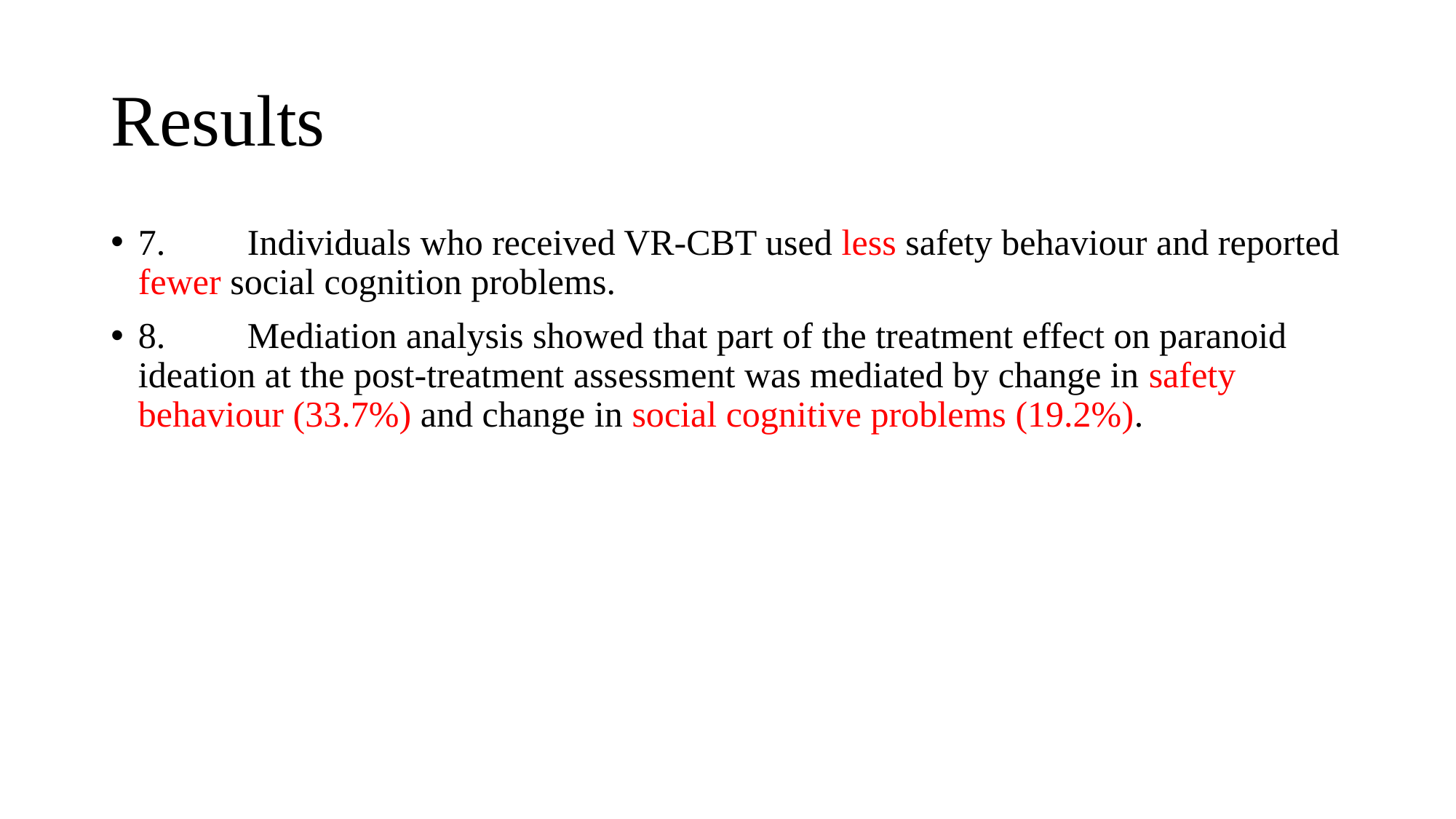

# Results
7.	Individuals who received VR-CBT used less safety behaviour and reported fewer social cognition problems.
8.	Mediation analysis showed that part of the treatment effect on paranoid ideation at the post-treatment assessment was mediated by change in safety behaviour (33.7%) and change in social cognitive problems (19.2%).